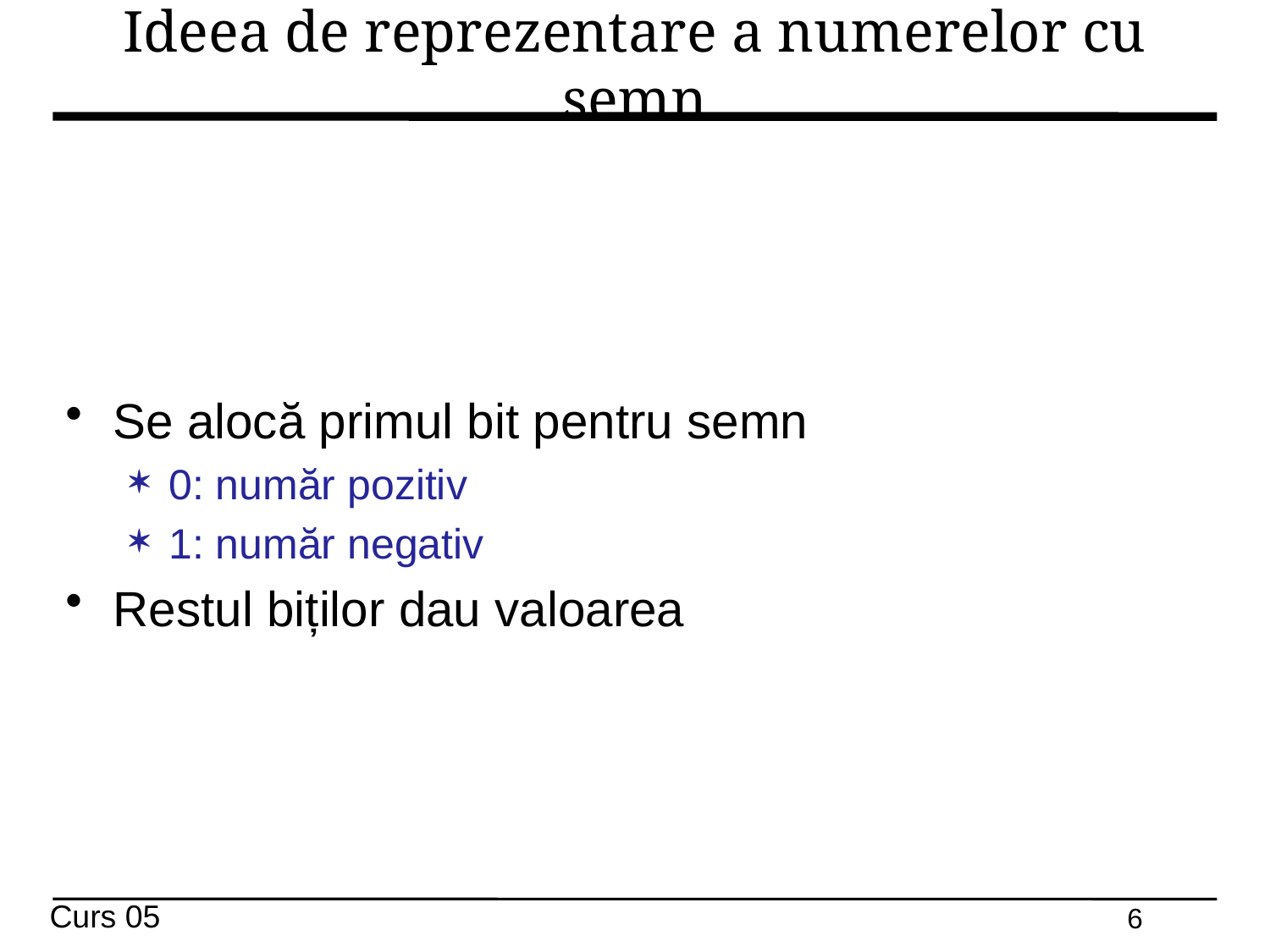

# Ideea de reprezentare a numerelor cu semn
Se alocă primul bit pentru semn
0: număr pozitiv
1: număr negativ
Restul biților dau valoarea